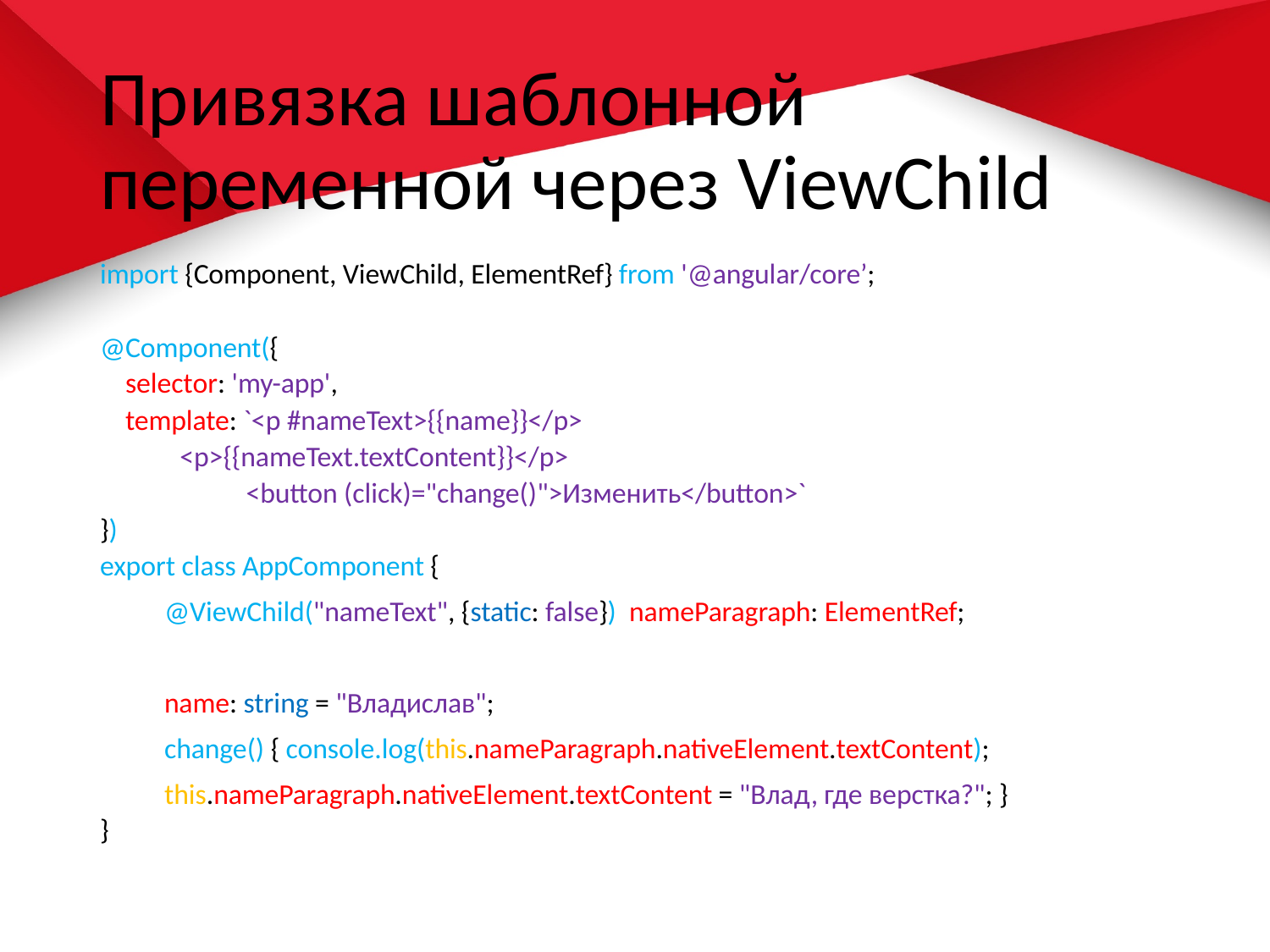

# Привязка шаблонной переменной через ViewChild
import {Component, ViewChild, ElementRef} from '@angular/core’;

@Component({
    selector: 'my-app',
    template: `<p #nameText>{{name}}</p>
	      <p>{{nameText.textContent}}</p>
                       <button (click)="change()">Изменить</button>`
})
export class AppComponent {
@ViewChild("nameText", {static: false})  nameParagraph: ElementRef;

name: string = "Владислав";
change() { console.log(this.nameParagraph.nativeElement.textContent); this.nameParagraph.nativeElement.textContent = "Влад, где верстка?"; }
}